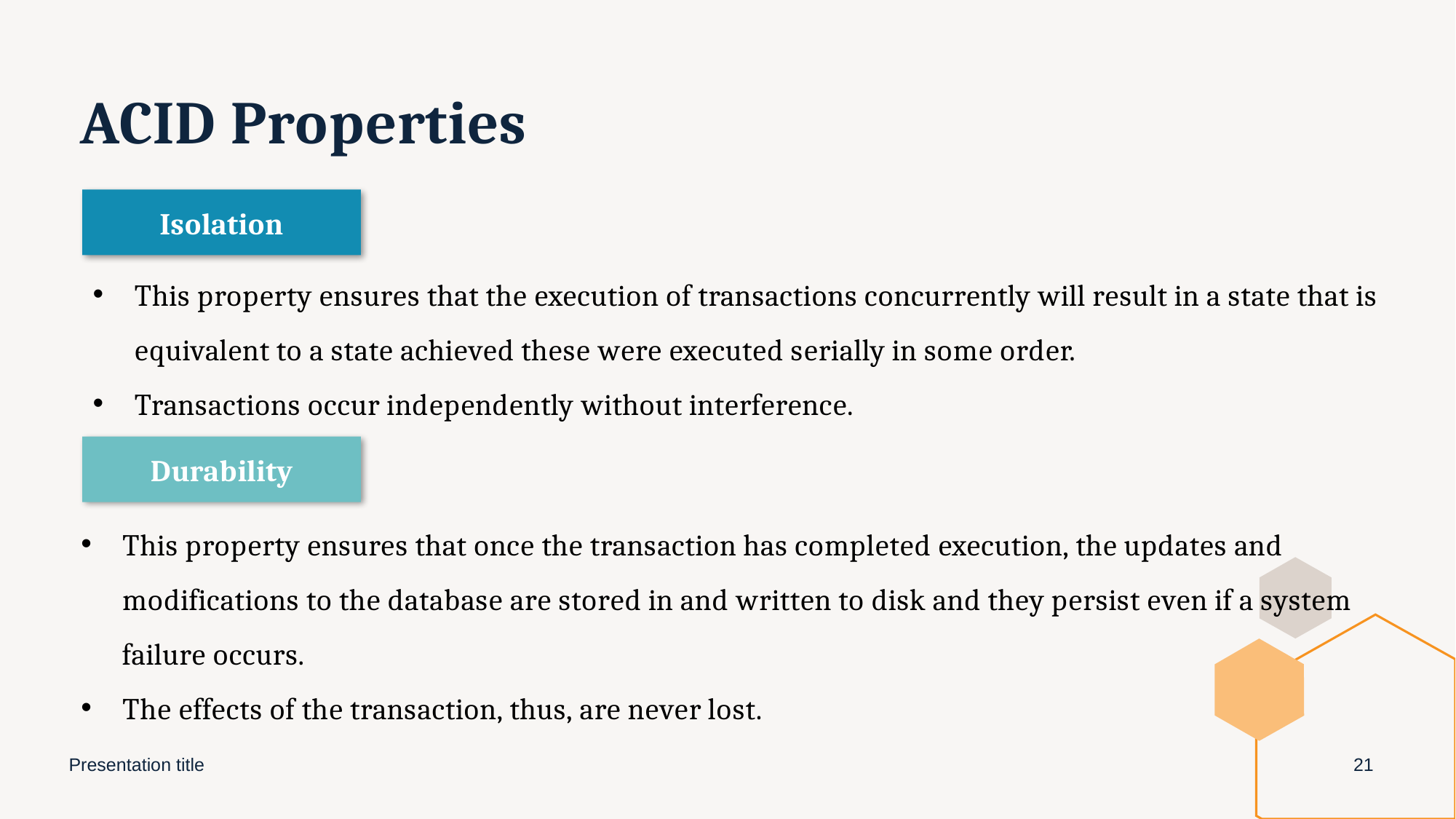

# ACID Properties
Isolation
This property ensures that the execution of transactions concurrently will result in a state that is equivalent to a state achieved these were executed serially in some order.
Transactions occur independently without interference.
Durability
This property ensures that once the transaction has completed execution, the updates and modifications to the database are stored in and written to disk and they persist even if a system failure occurs.
The effects of the transaction, thus, are never lost.
Presentation title
21